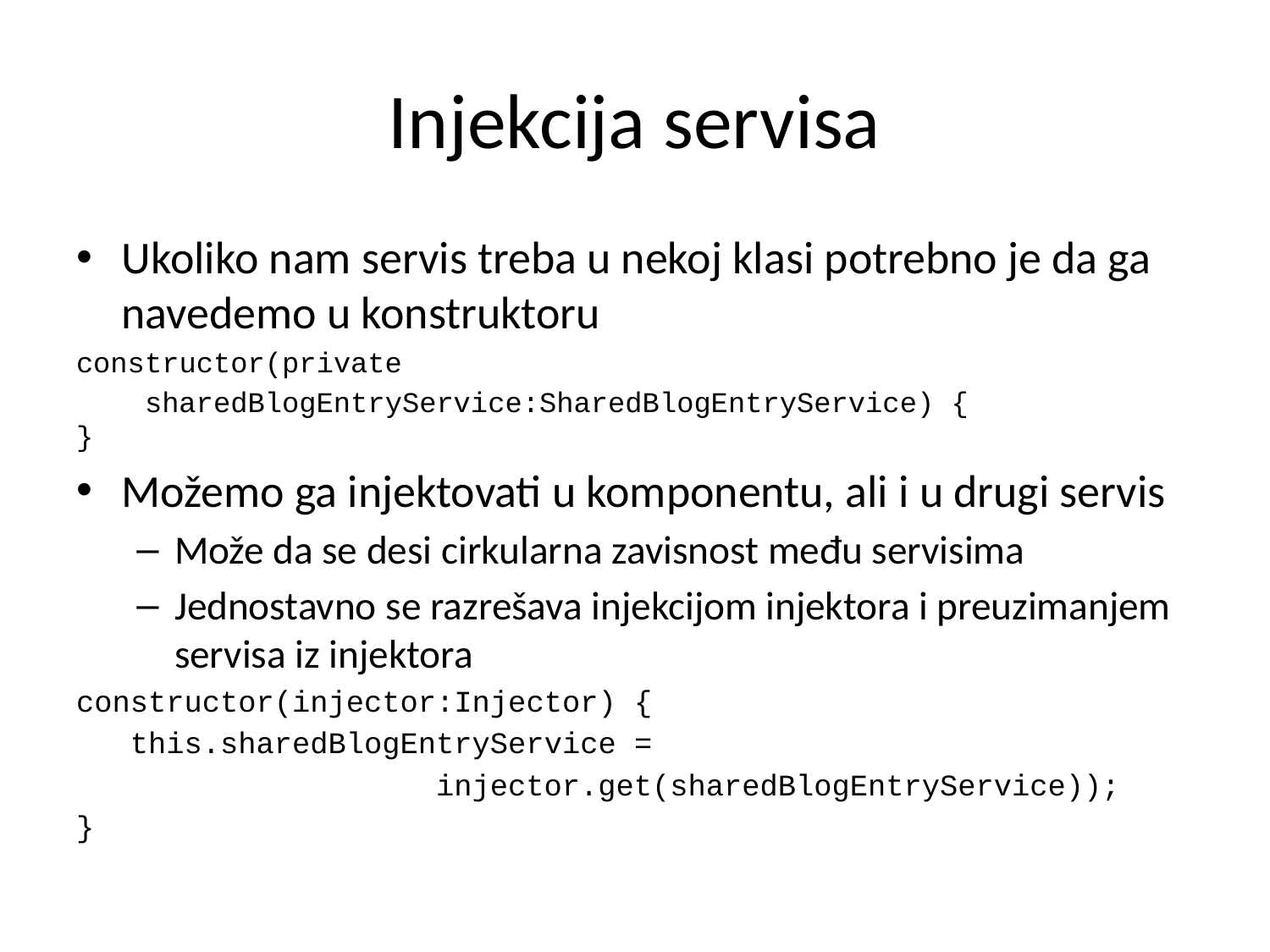

# Injekcija servisa
Ukoliko nam servis treba u nekoj klasi potrebno je da ga navedemo u konstruktoru
constructor(private
    sharedBlogEntryService:SharedBlogEntryService) {
}
Možemo ga injektovati u komponentu, ali i u drugi servis
Može da se desi cirkularna zavisnost među servisima
Jednostavno se razrešava injekcijom injektora i preuzimanjem servisa iz injektora
constructor(injector:Injector) {
   this.sharedBlogEntryService =
                    injector.get(sharedBlogEntryService));
}